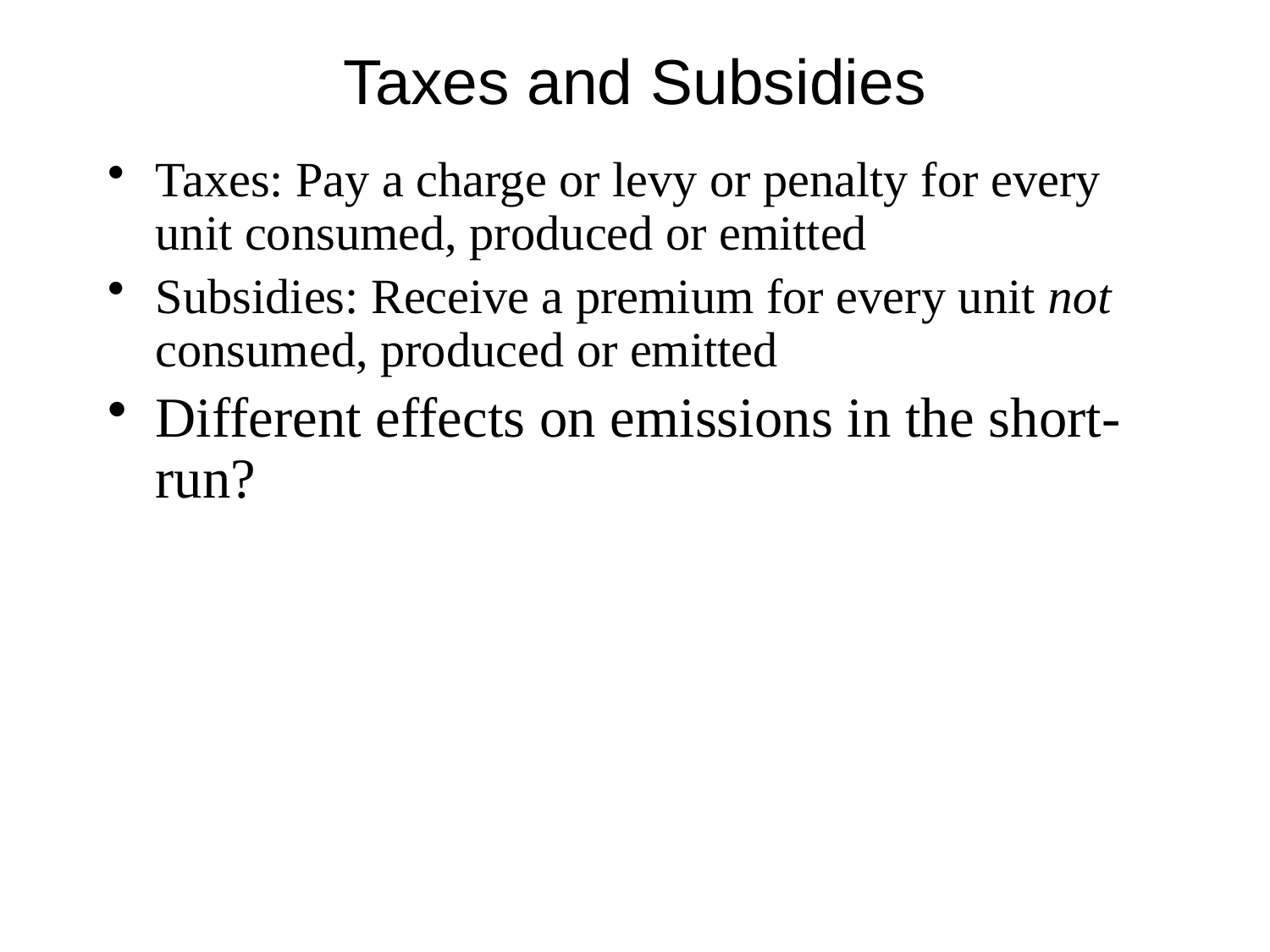

# Taxes and Subsidies
Taxes: Pay a charge or levy or penalty for every unit consumed, produced or emitted
Subsidies: Receive a premium for every unit not consumed, produced or emitted
Different effects on emissions in the short-run?